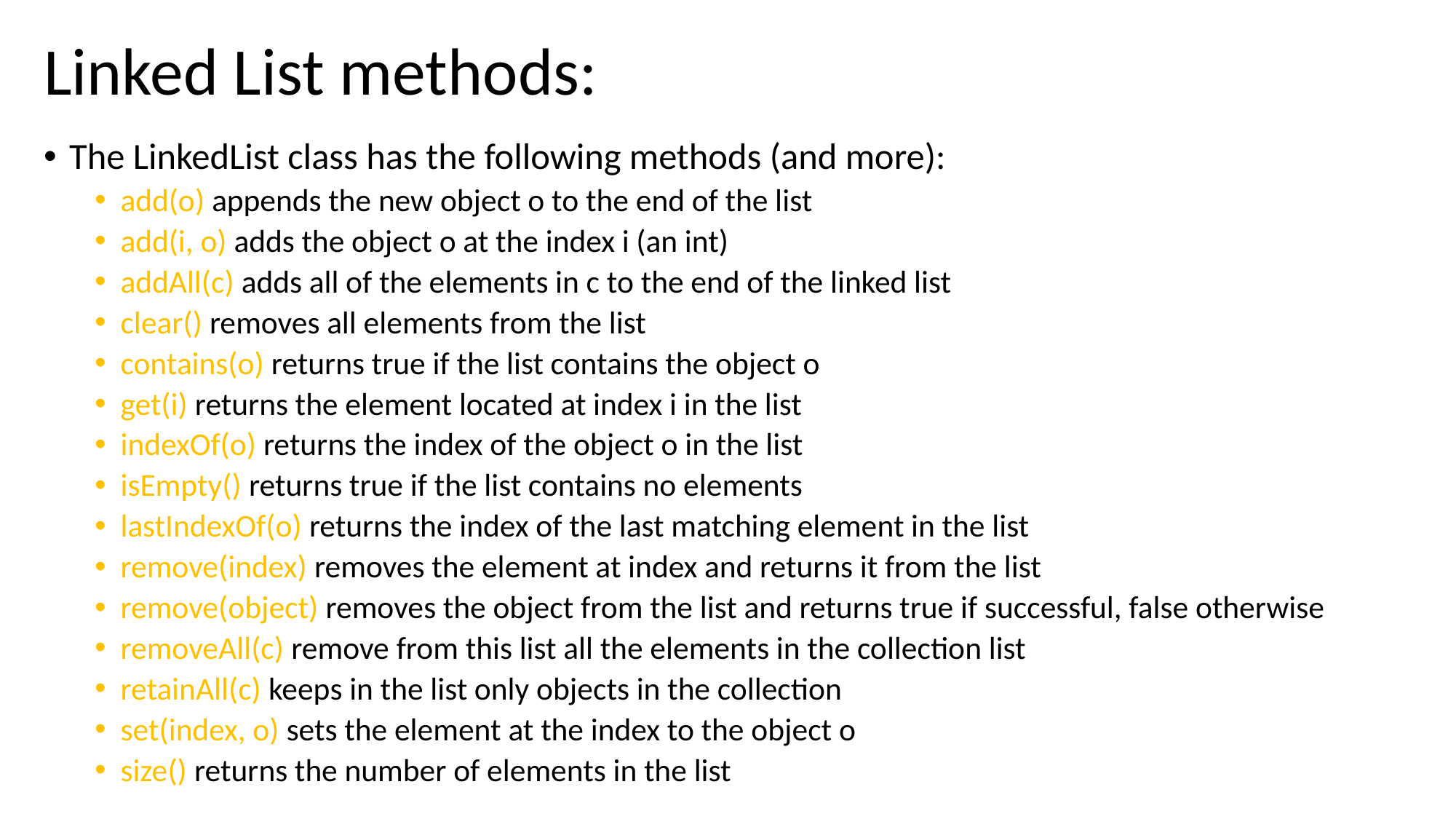

# Linked List methods:
The LinkedList class has the following methods (and more):
add(o) appends the new object o to the end of the list
add(i, o) adds the object o at the index i (an int)
addAll(c) adds all of the elements in c to the end of the linked list
clear() removes all elements from the list
contains(o) returns true if the list contains the object o
get(i) returns the element located at index i in the list
indexOf(o) returns the index of the object o in the list
isEmpty() returns true if the list contains no elements
lastIndexOf(o) returns the index of the last matching element in the list
remove(index) removes the element at index and returns it from the list
remove(object) removes the object from the list and returns true if successful, false otherwise
removeAll(c) remove from this list all the elements in the collection list
retainAll(c) keeps in the list only objects in the collection
set(index, o) sets the element at the index to the object o
size() returns the number of elements in the list